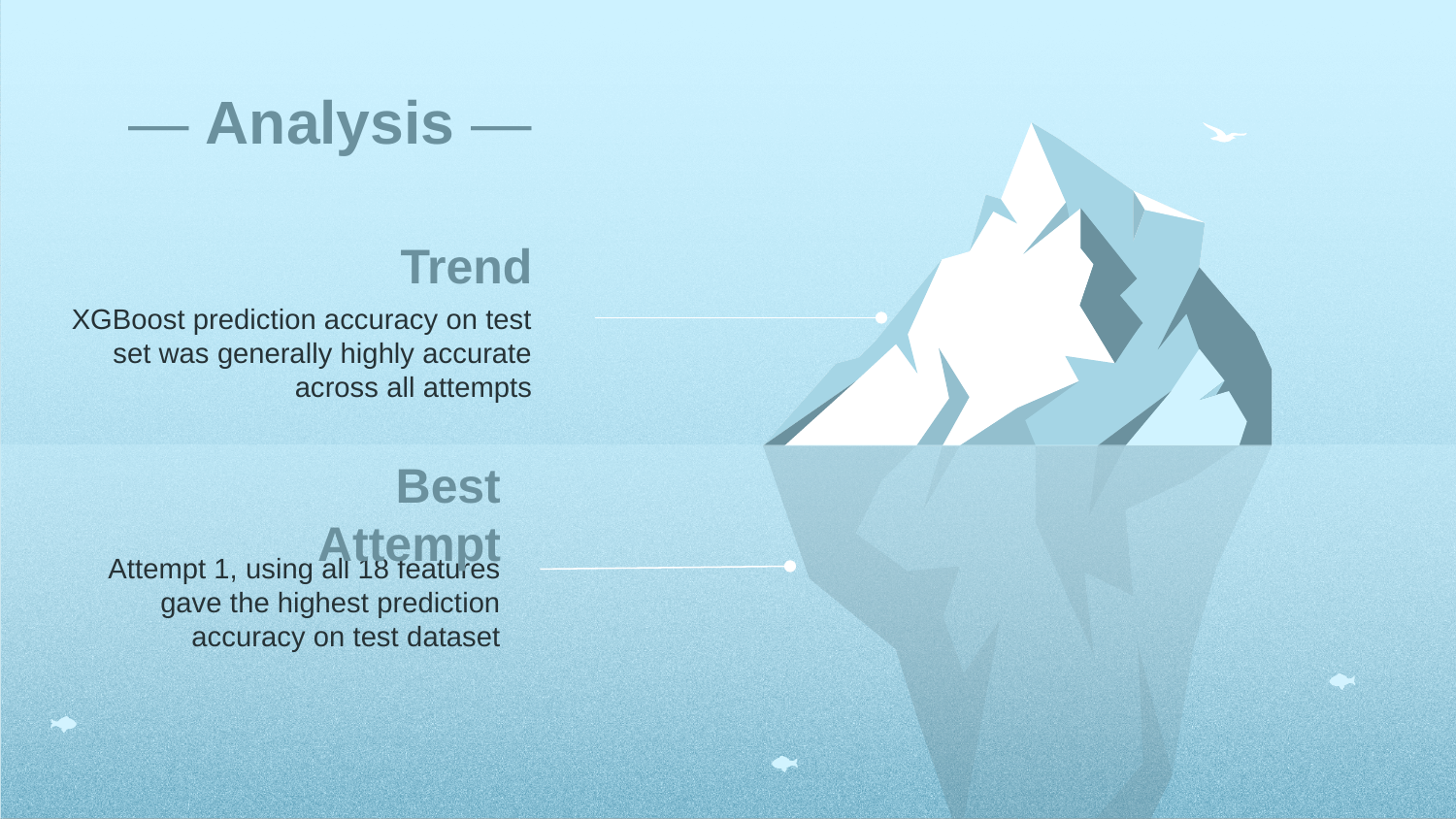

# — Analysis —

Trend
XGBoost prediction accuracy on test set was generally highly accurate across all attempts
Best Attempt
Attempt 1, using all 18 features gave the highest prediction accuracy on test dataset